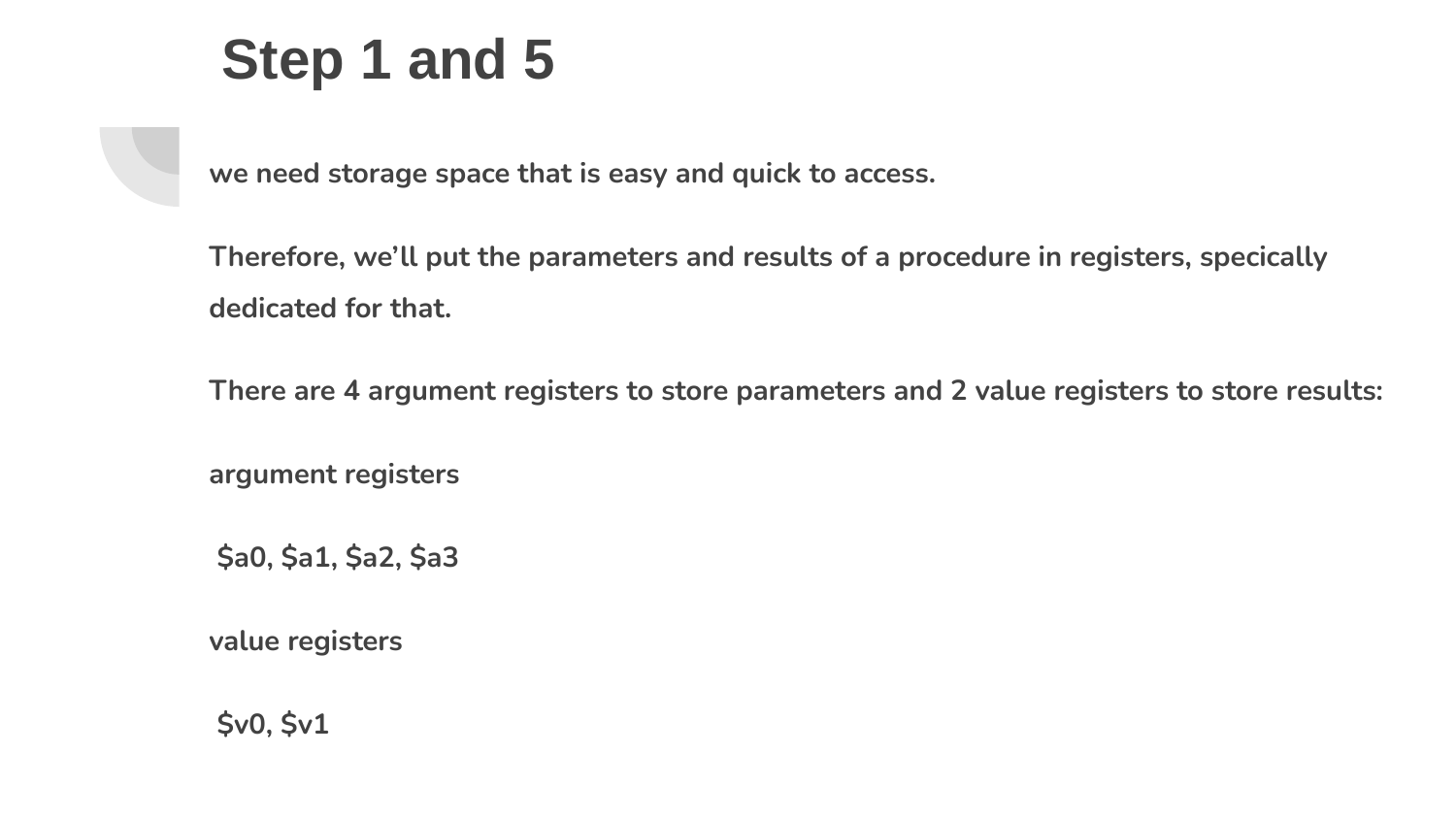

# Step 1 and 5

we need storage space that is easy and quick to access.
Therefore, we’ll put the parameters and results of a procedure in registers, specically dedicated for that.
There are 4 argument registers to store parameters and 2 value registers to store results:
argument registers
 $a0, $a1, $a2, $a3
value registers
 $v0, $v1